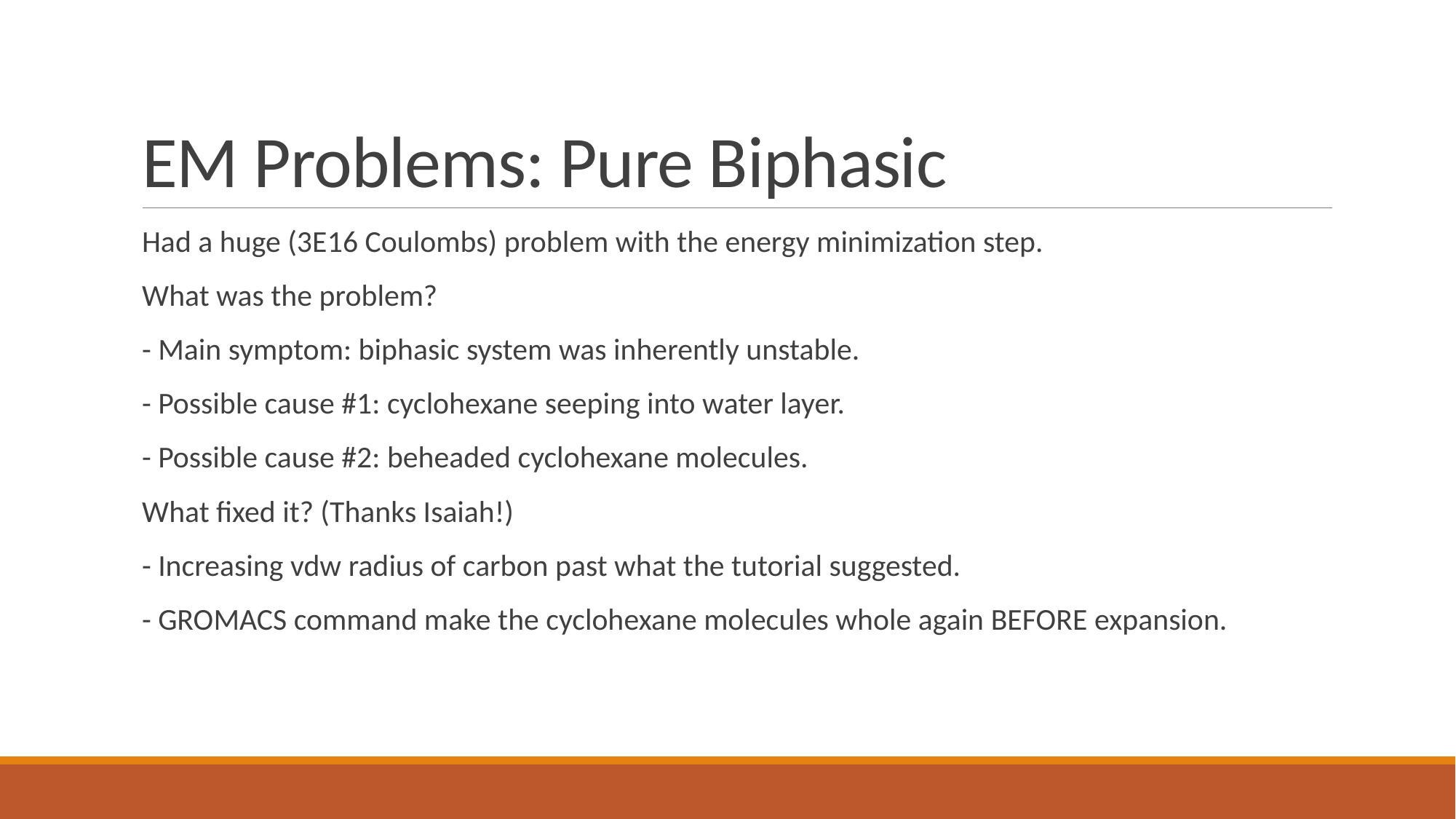

# EM Problems: Pure Biphasic
Had a huge (3E16 Coulombs) problem with the energy minimization step.
What was the problem?
- Main symptom: biphasic system was inherently unstable.
- Possible cause #1: cyclohexane seeping into water layer.
- Possible cause #2: beheaded cyclohexane molecules.
What fixed it? (Thanks Isaiah!)
- Increasing vdw radius of carbon past what the tutorial suggested.
- GROMACS command make the cyclohexane molecules whole again BEFORE expansion.